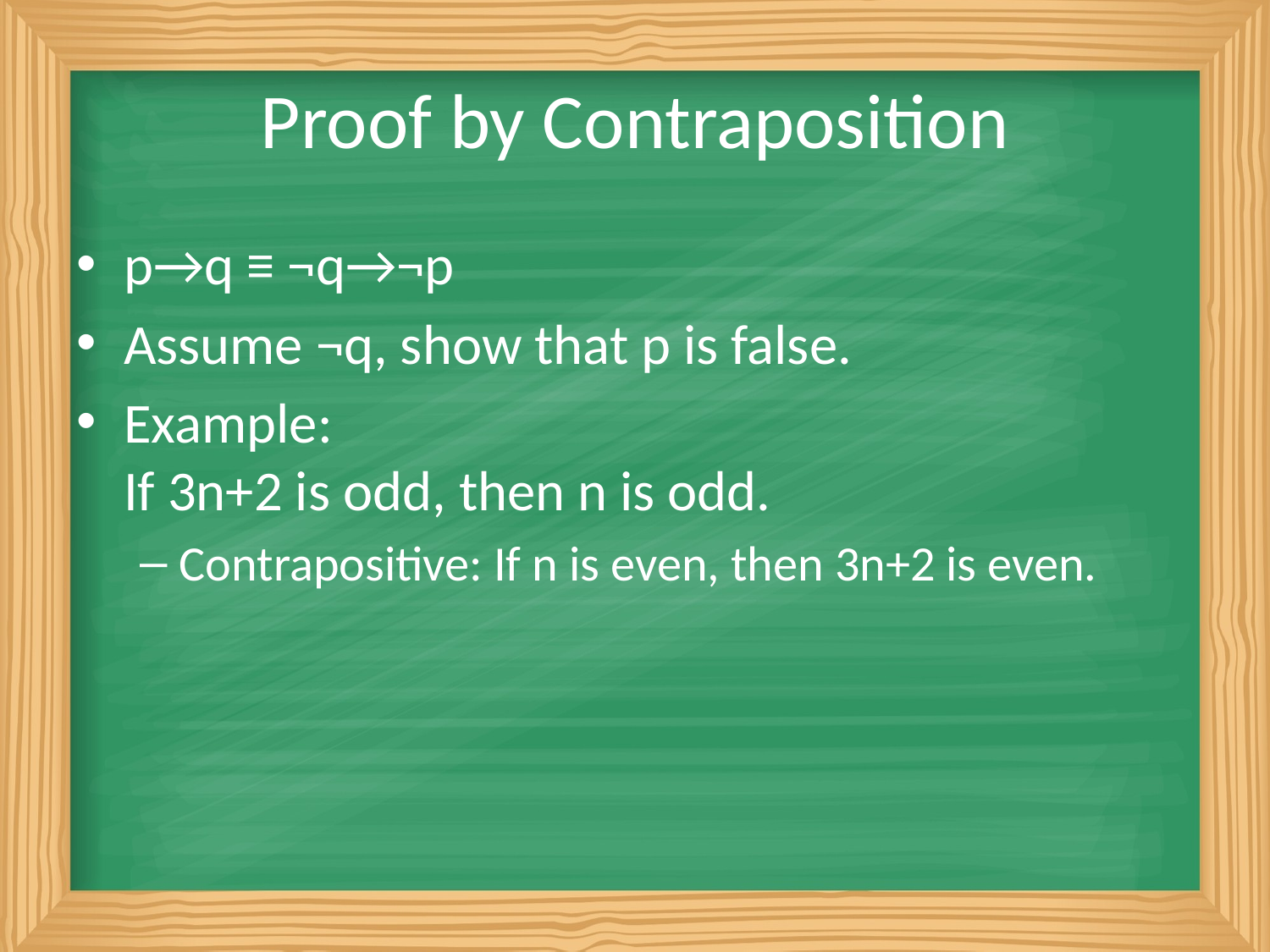

# Proof by Contraposition
p→q ≡ ¬q→¬p
Assume ¬q, show that p is false.
Example:
If 3n+2 is odd, then n is odd.
Contrapositive: If n is even, then 3n+2 is even.